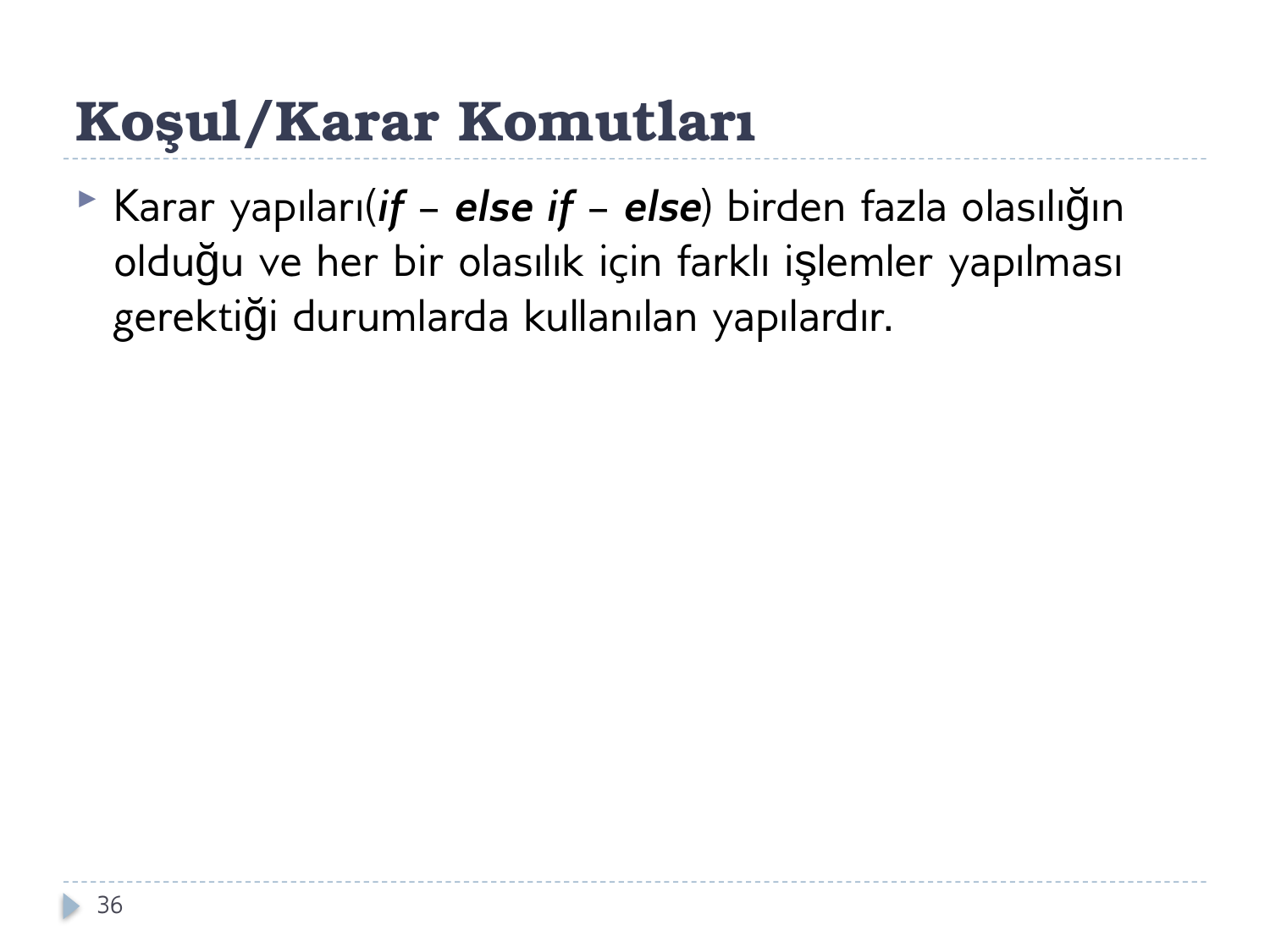

# Koşul/Karar Komutları
Karar yapıları(if – else if – else) birden fazla olasılığın olduğu ve her bir olasılık için farklı işlemler yapılması gerektiği durumlarda kullanılan yapılardır.
36